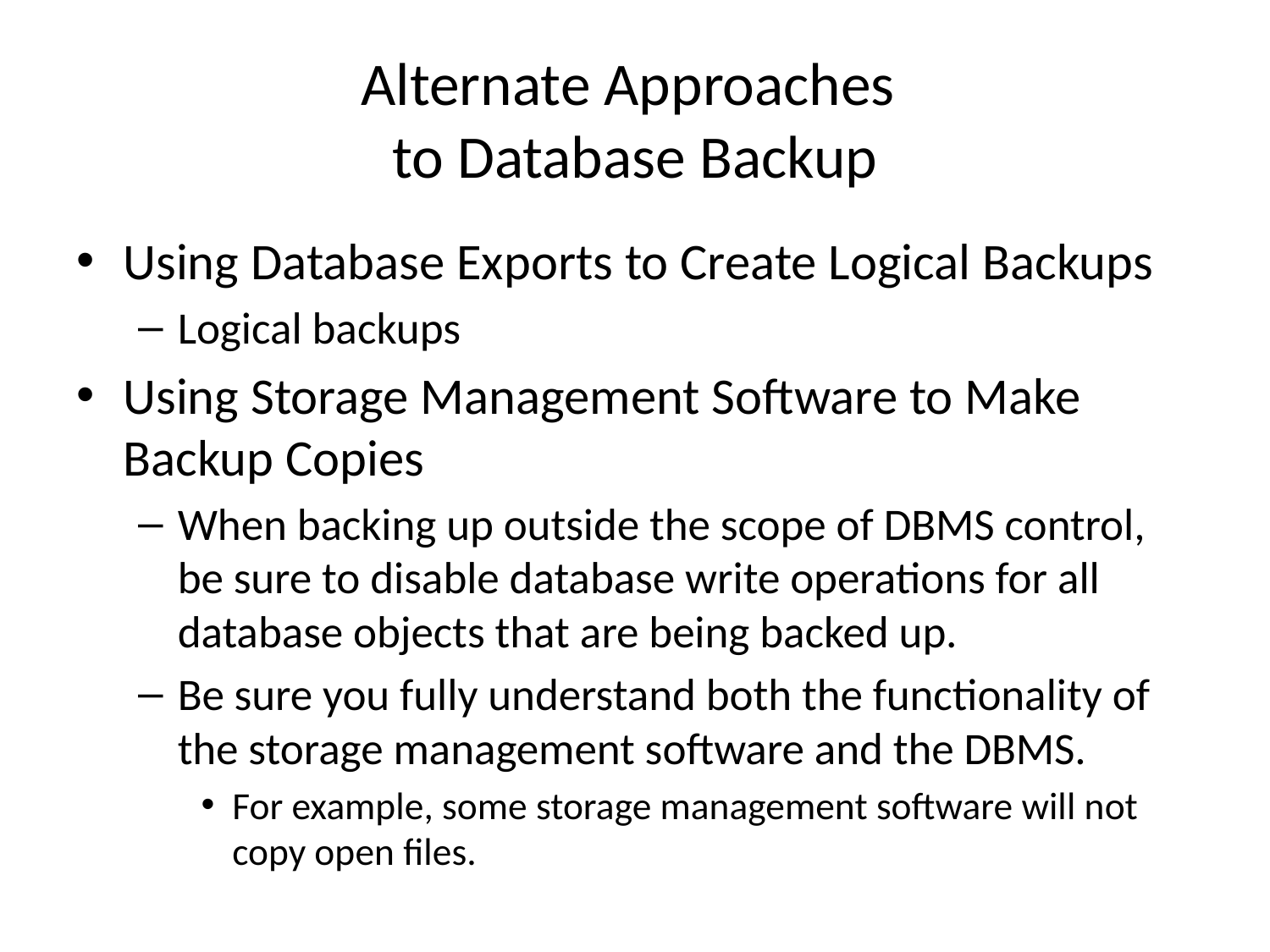

# Alternate Approaches to Database Backup
Using Database Exports to Create Logical Backups
Logical backups
Using Storage Management Software to Make Backup Copies
When backing up outside the scope of DBMS control, be sure to disable database write operations for all database objects that are being backed up.
Be sure you fully understand both the functionality of the storage management software and the DBMS.
For example, some storage management software will not copy open files.